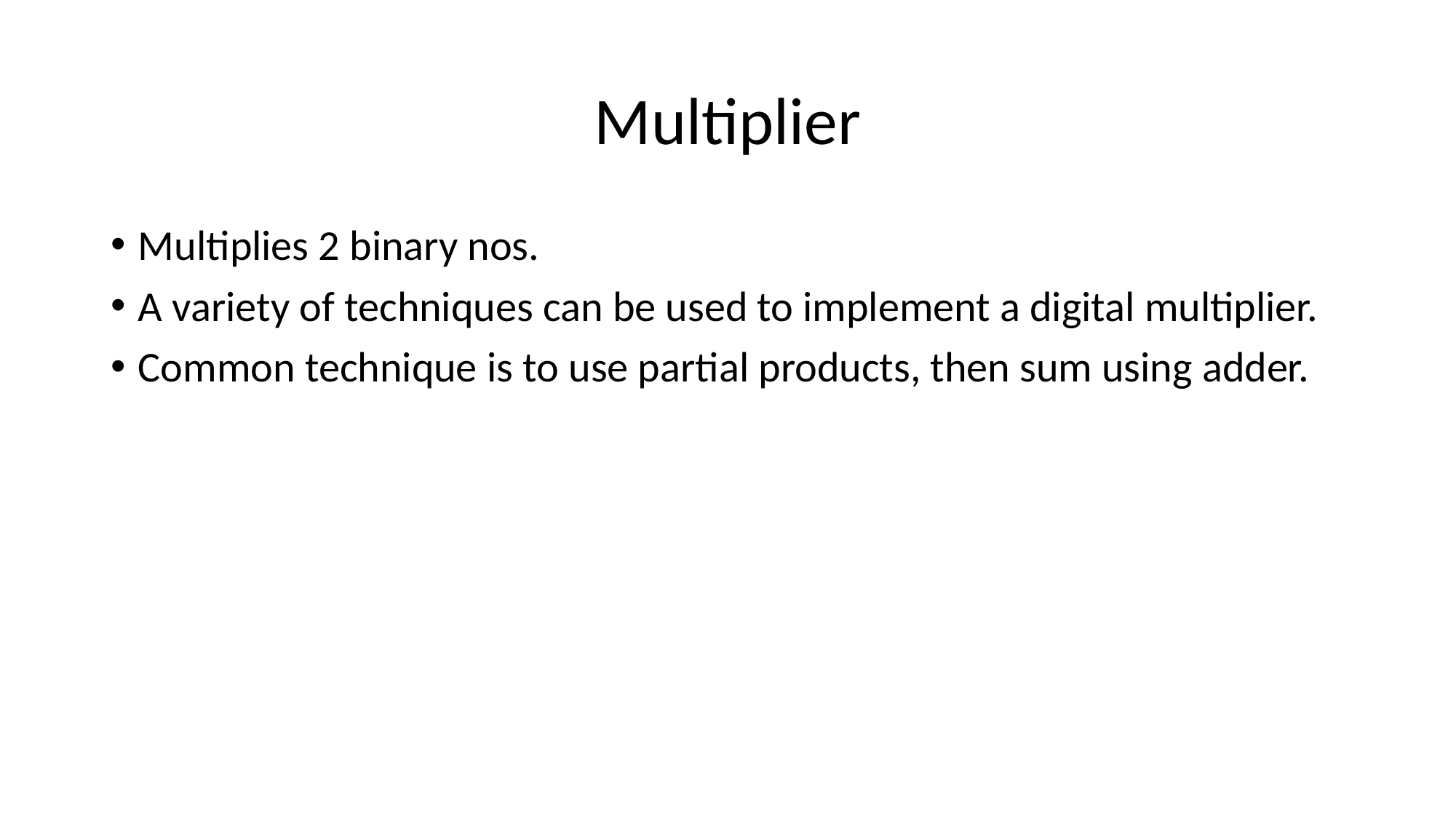

# Multiplier
Multiplies 2 binary nos.
A variety of techniques can be used to implement a digital multiplier.
Common technique is to use partial products, then sum using adder.